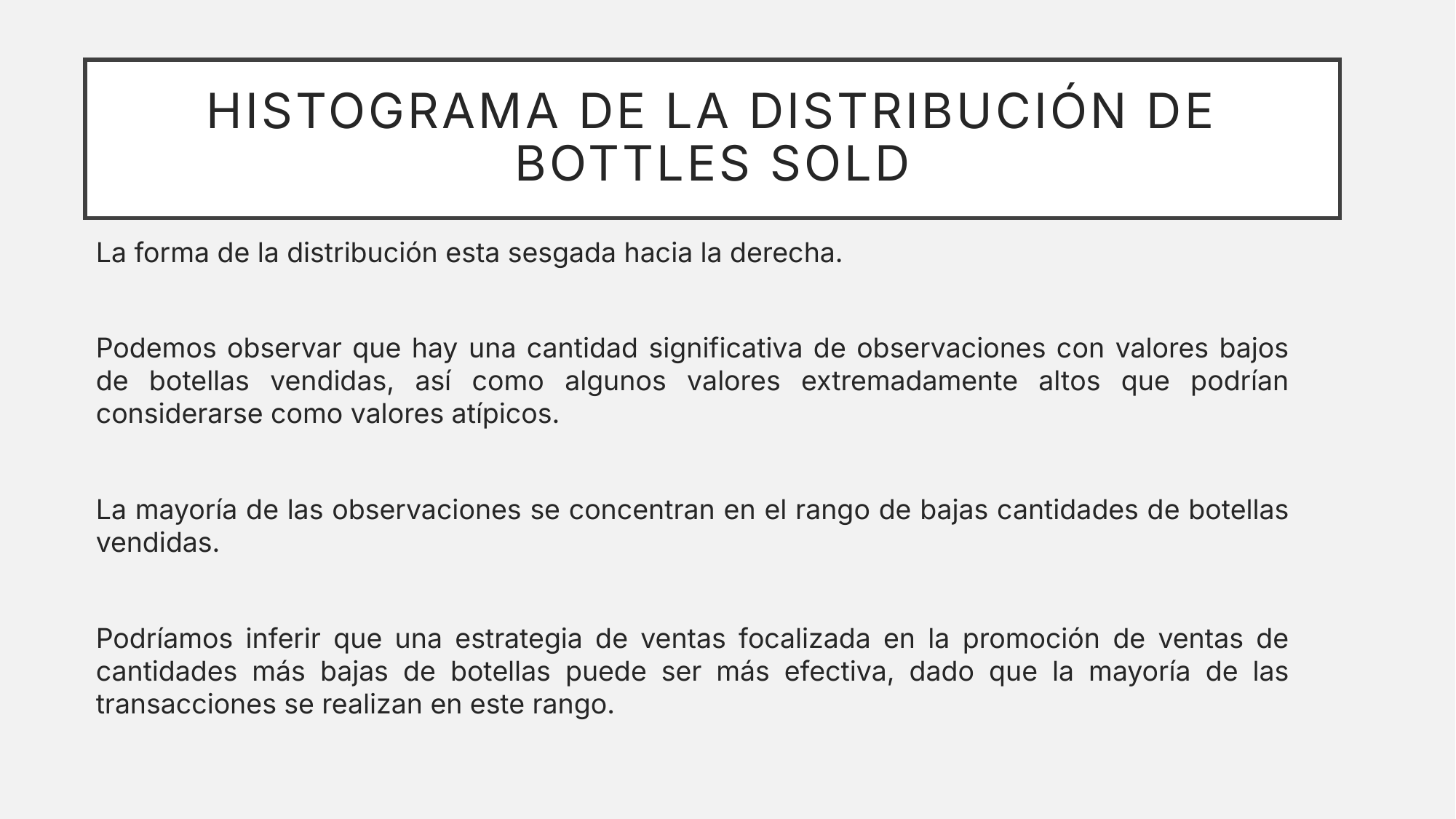

# histograma de la distribución de Bottles Sold
La forma de la distribución esta sesgada hacia la derecha.

Podemos observar que hay una cantidad significativa de observaciones con valores bajos de botellas vendidas, así como algunos valores extremadamente altos que podrían considerarse como valores atípicos.

La mayoría de las observaciones se concentran en el rango de bajas cantidades de botellas vendidas.

Podríamos inferir que una estrategia de ventas focalizada en la promoción de ventas de cantidades más bajas de botellas puede ser más efectiva, dado que la mayoría de las transacciones se realizan en este rango.